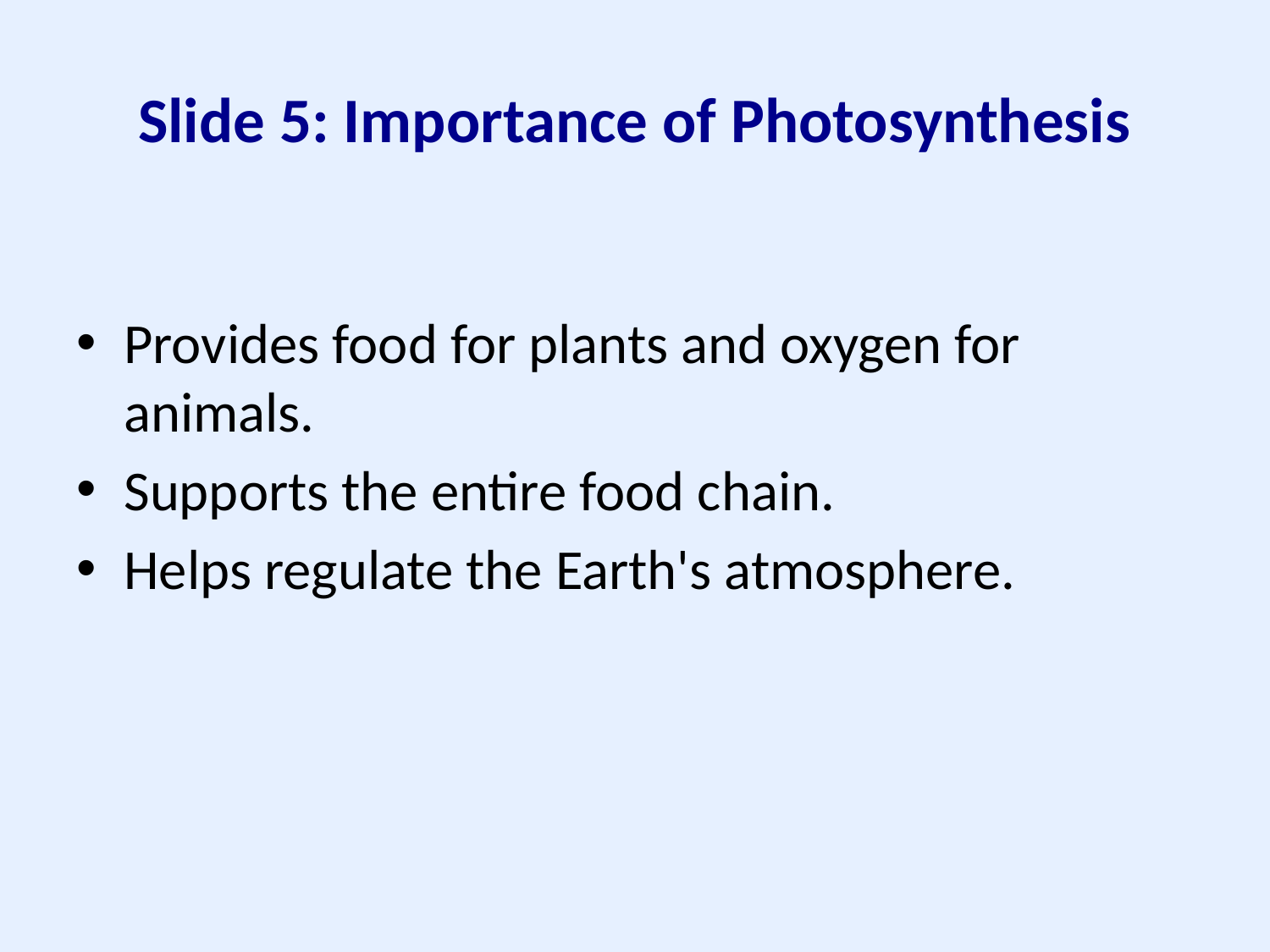

# Slide 5: Importance of Photosynthesis

Provides food for plants and oxygen for animals.
Supports the entire food chain.
Helps regulate the Earth's atmosphere.